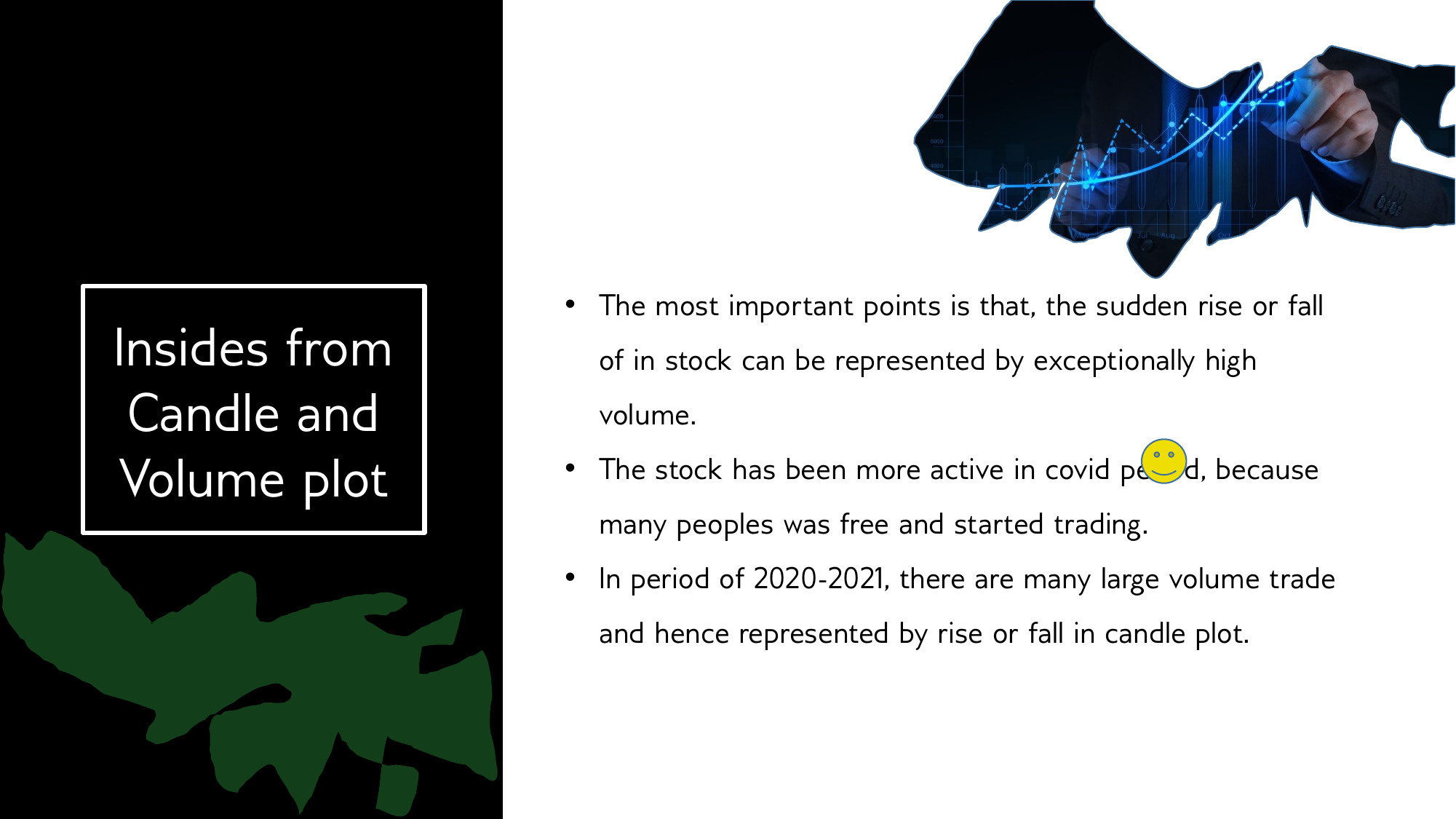

Insides from Candle and Volume plot

The most important points is that, the sudden rise or fall of in stock can be represented by exceptionally high volume.
The stock has been more active in covid period, because many peoples was free and started trading.
In period of 2020-2021, there are many large volume trade and hence represented by rise or fall in candle plot.